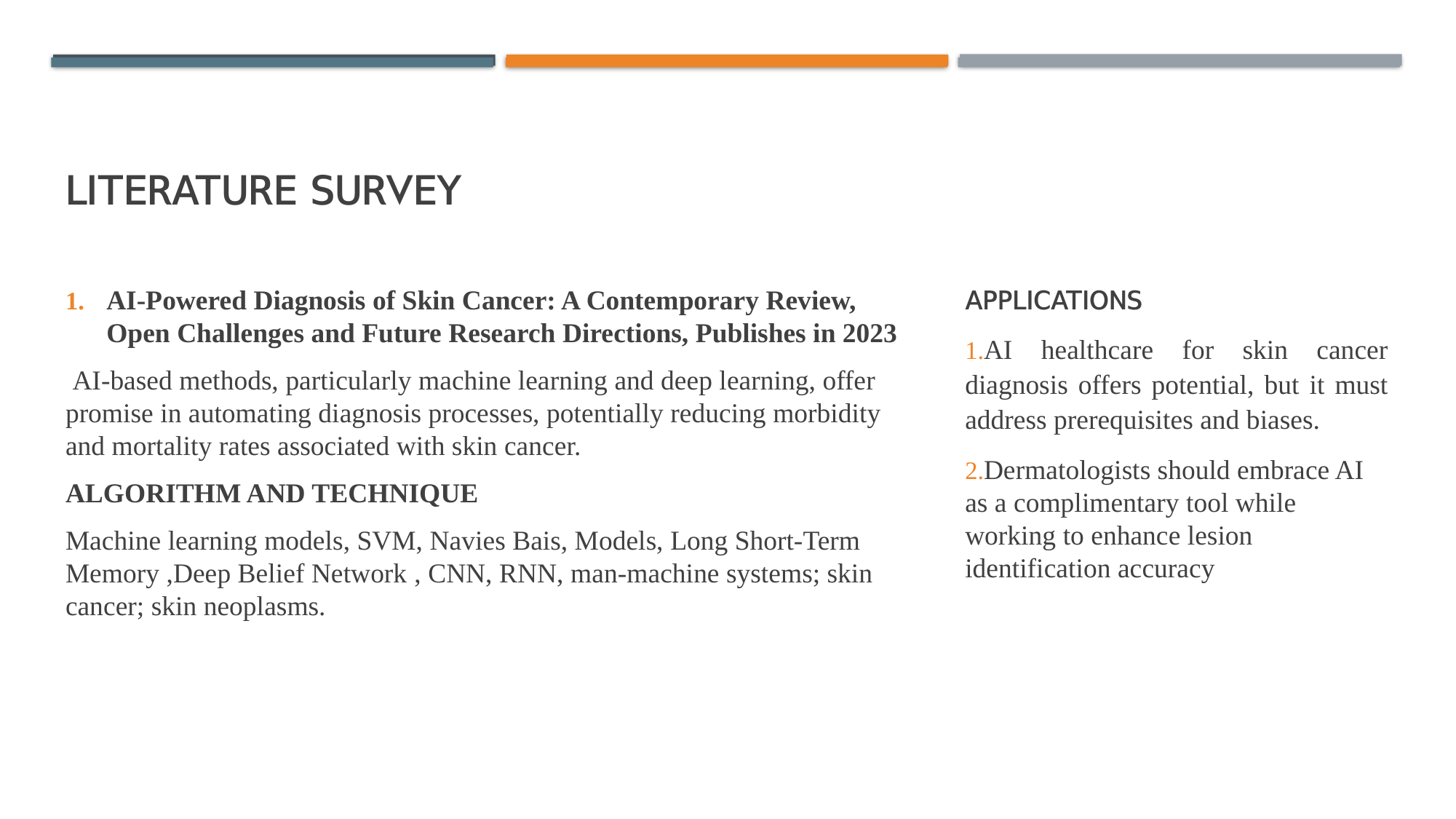

# Literature Survey
AI-Powered Diagnosis of Skin Cancer: A Contemporary Review, Open Challenges and Future Research Directions, Publishes in 2023
 AI-based methods, particularly machine learning and deep learning, offer promise in automating diagnosis processes, potentially reducing morbidity and mortality rates associated with skin cancer.
ALGORITHM AND TECHNIQUE
Machine learning models, SVM, Navies Bais, Models, Long Short-Term Memory ,Deep Belief Network , CNN, RNN, man-machine systems; skin cancer; skin neoplasms.

APPLICATIONS
AI healthcare for skin cancer diagnosis offers potential, but it must address prerequisites and biases.
Dermatologists should embrace AI as a complimentary tool while working to enhance lesion identification accuracy